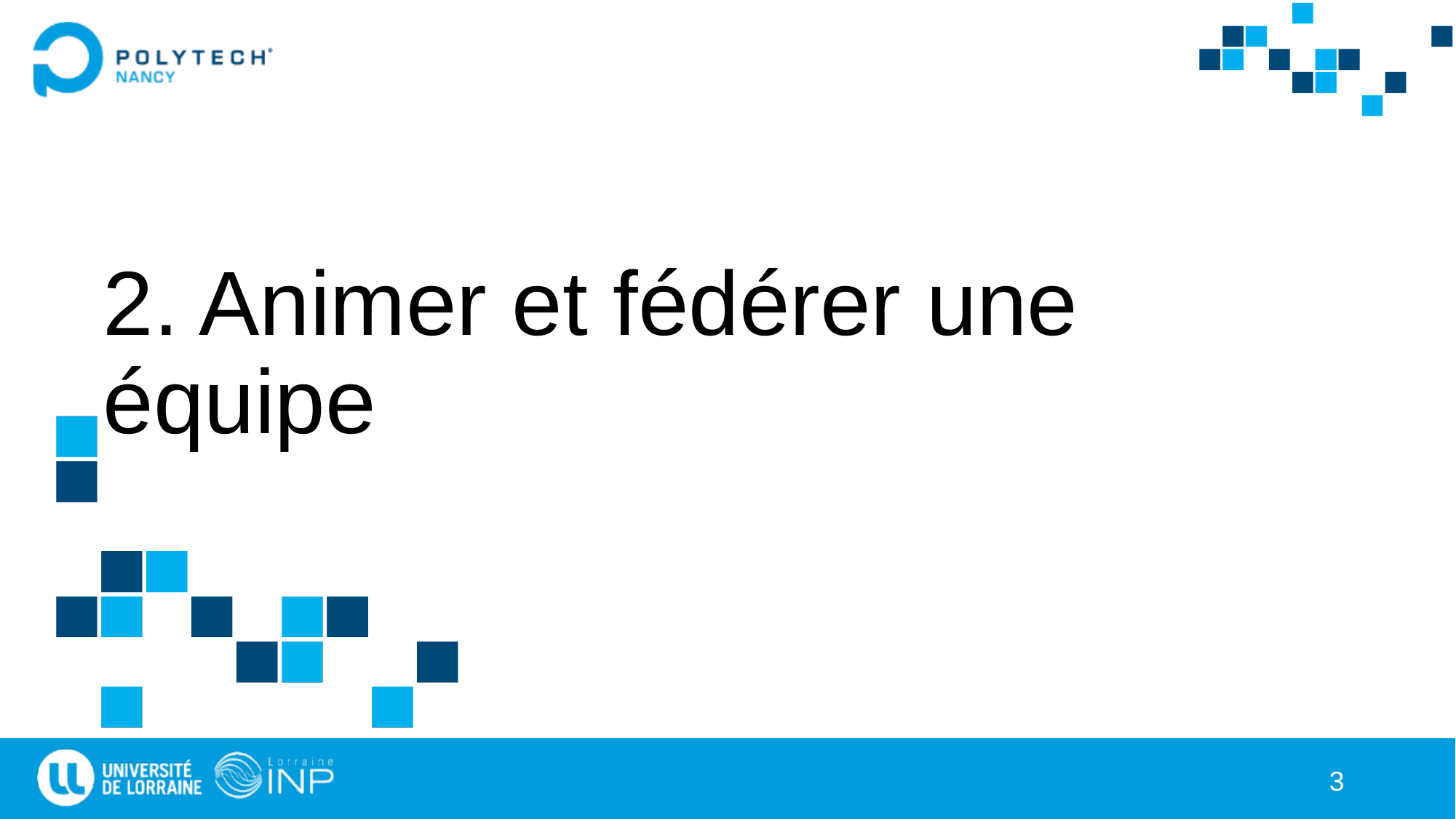

# 2. Animer et fédérer une équipe